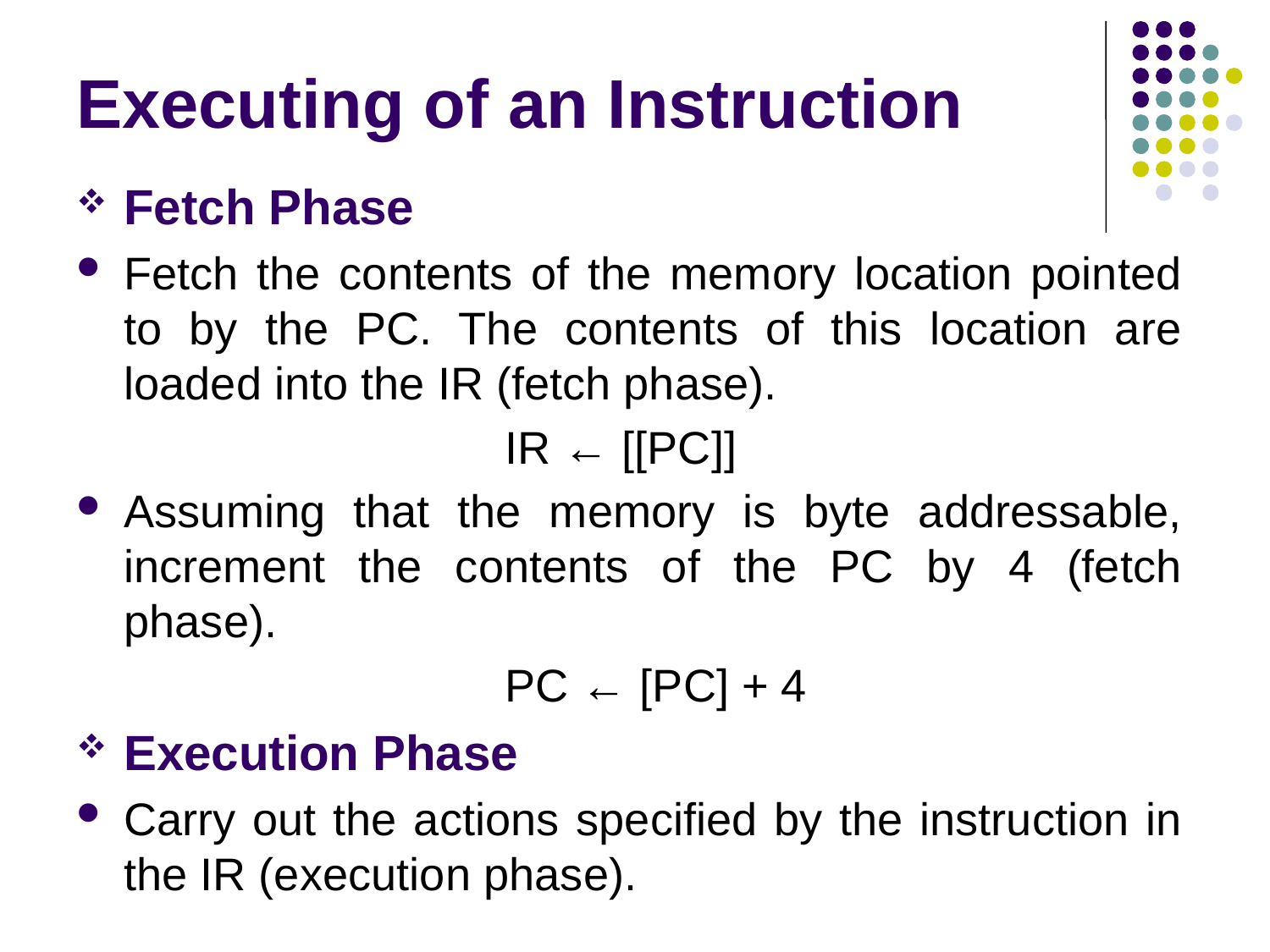

# Executing of an Instruction
Fetch Phase
Fetch the contents of the memory location pointed to by the PC. The contents of this location are loaded into the IR (fetch phase).
				IR ← [[PC]]
Assuming that the memory is byte addressable, increment the contents of the PC by 4 (fetch phase).
				PC ← [PC] + 4
Execution Phase
Carry out the actions specified by the instruction in the IR (execution phase).